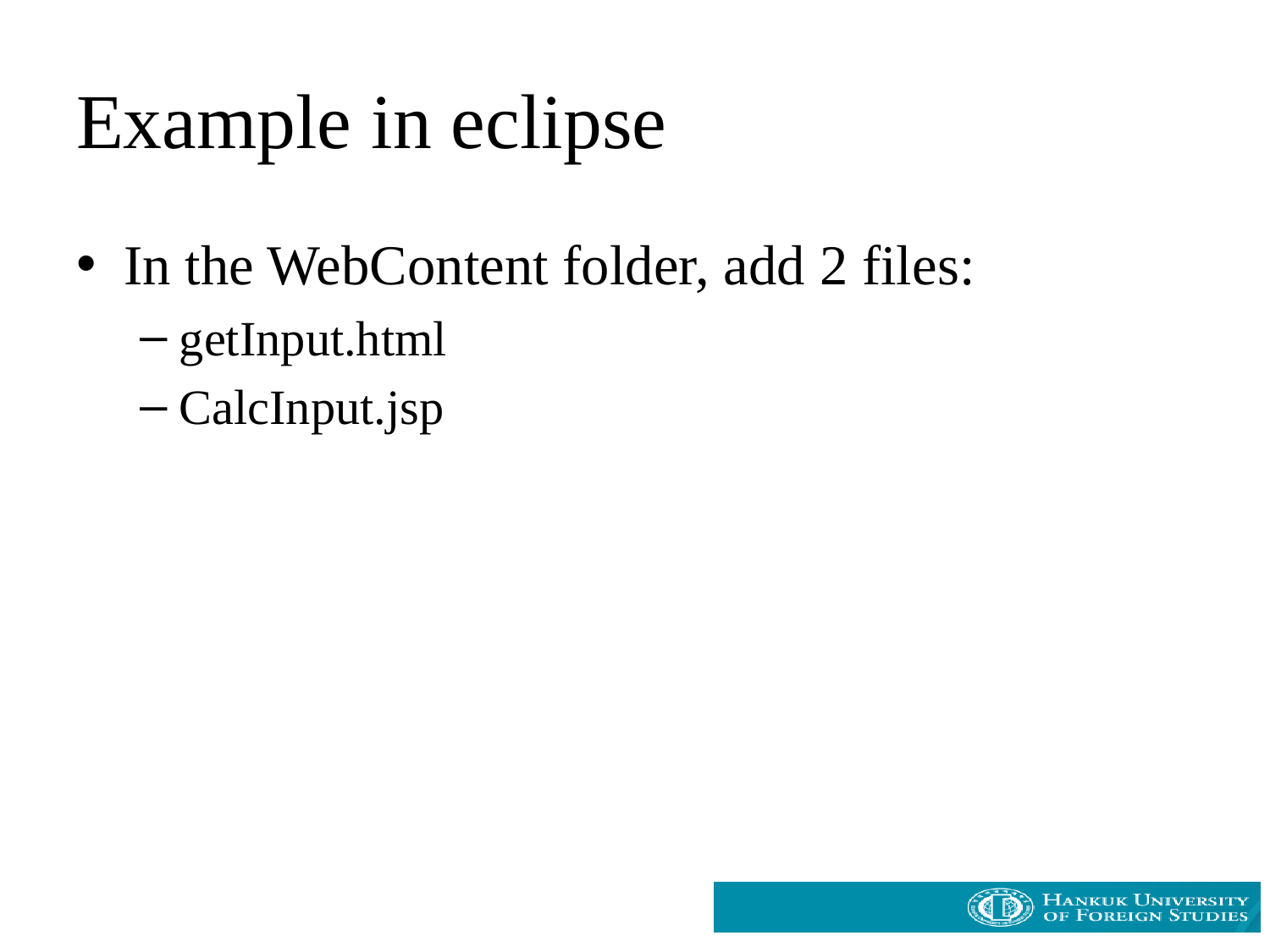

# Example in eclipse
In the WebContent folder, add 2 files:
getInput.html
CalcInput.jsp